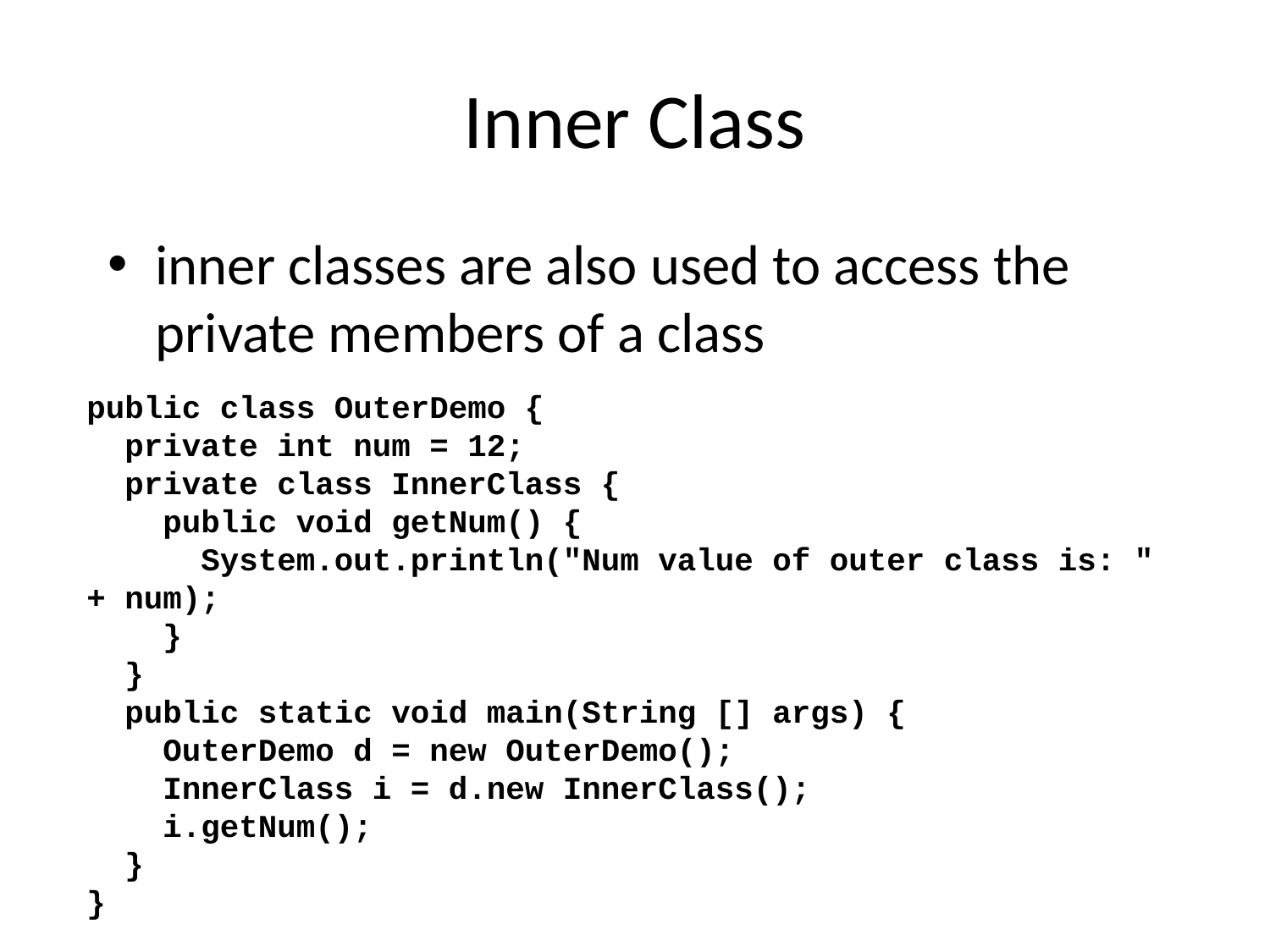

# Inner Class
inner classes are also used to access the private members of a class

public class OuterDemo {
  private int num = 12;
  private class InnerClass {
    public void getNum() {
      System.out.println("Num value of outer class is: " + num);
    }
  }
  public static void main(String [] args) {
    OuterDemo d = new OuterDemo();
    InnerClass i = d.new InnerClass();
    i.getNum();
  }
}